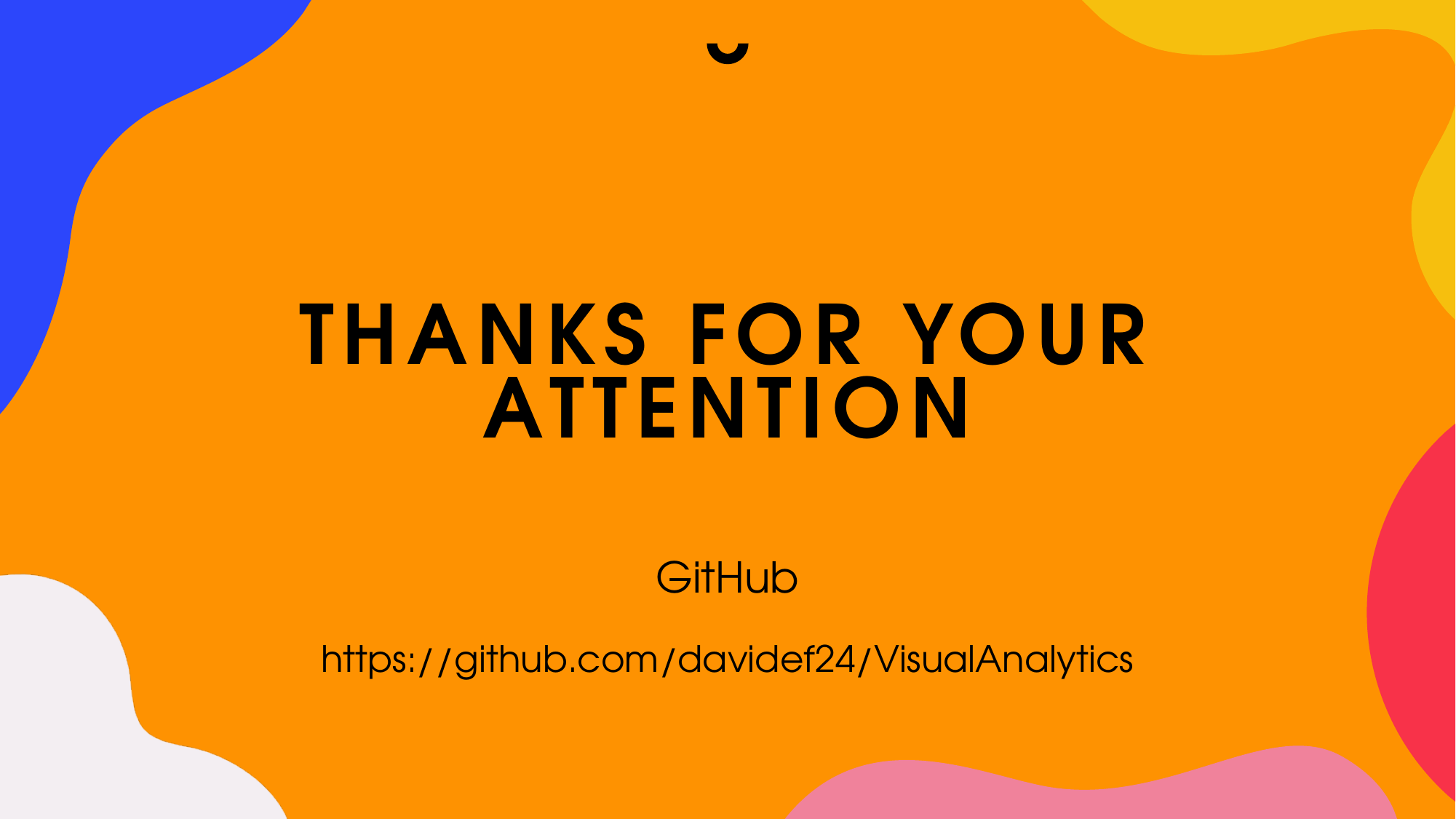

# Thanks for your attention
GitHub

https://github.com/davidef24/VisualAnalytics